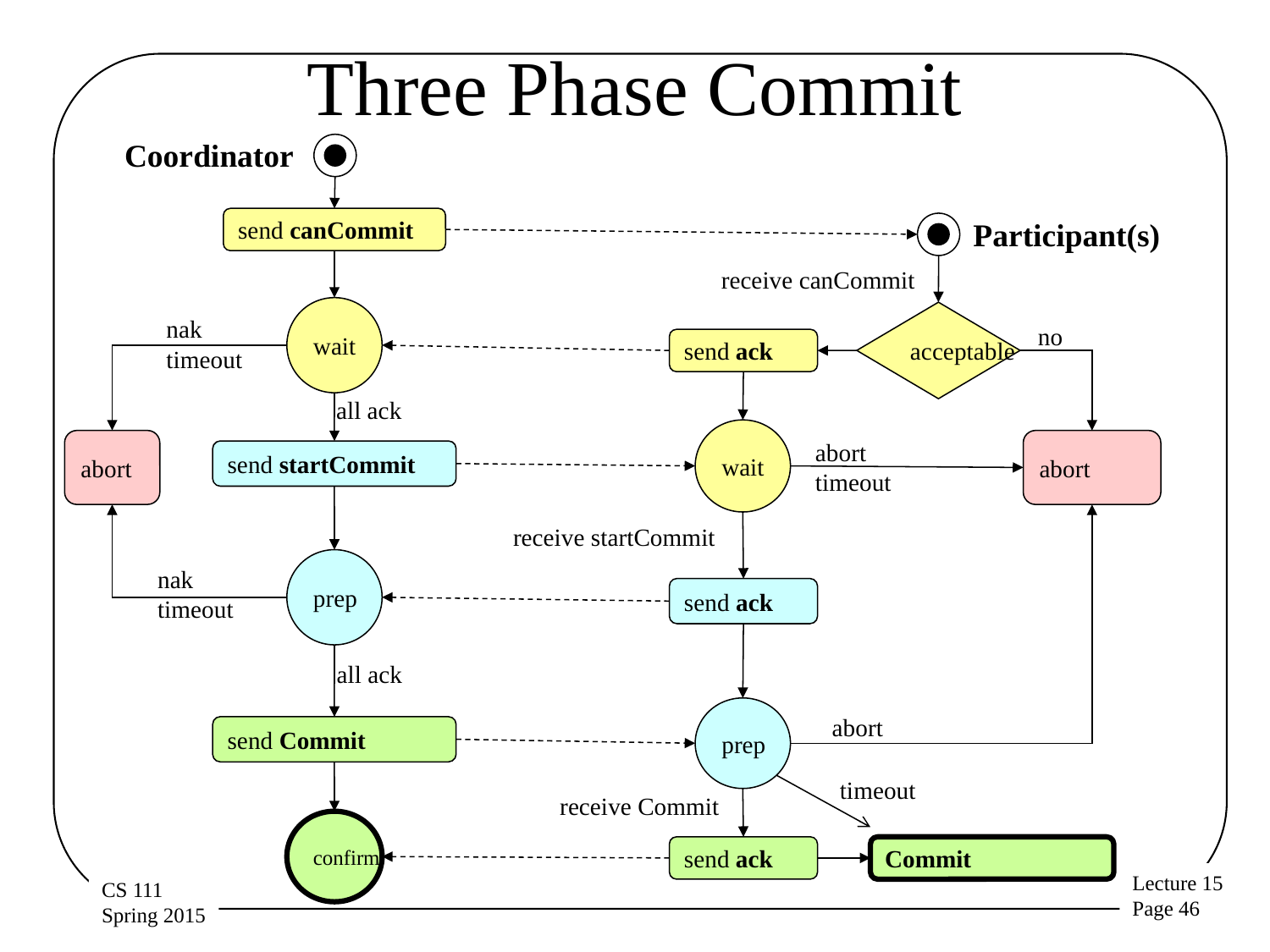

# Three Phase Commit
Coordinator

send canCommit
Participant(s)

receive canCommit
wait
acceptable
nak
timeout
no
send ack
all ack
wait
abort
abort
timeout
abort
send startCommit
receive startCommit
prep
nak
timeout
send ack
all ack
prep
abort
send Commit
timeout
receive Commit
confirm
send ack
Commit